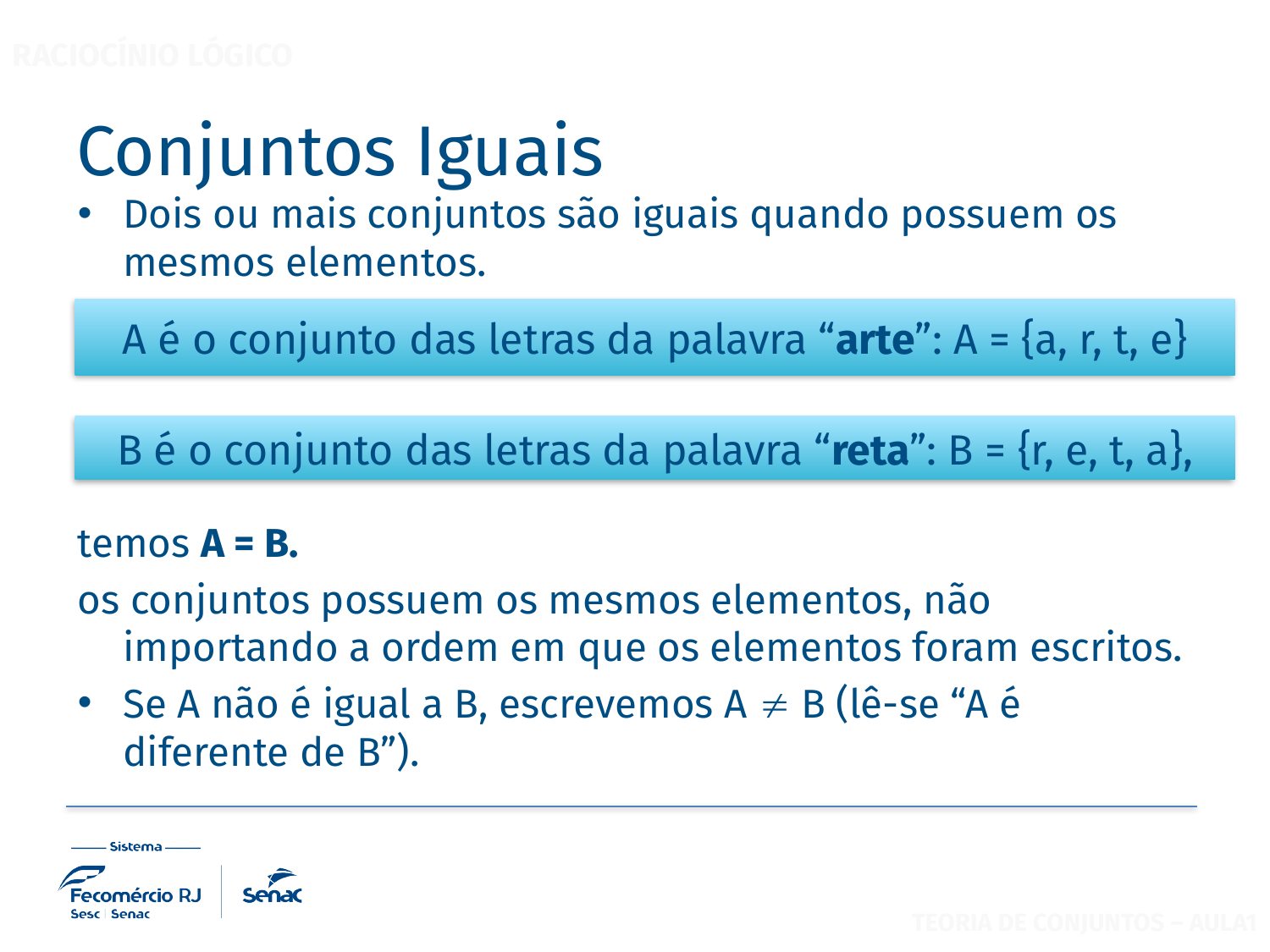

# Conjuntos Iguais
Dois ou mais conjuntos são iguais quando possuem os mesmos elementos.

temos A = B.
os conjuntos possuem os mesmos elementos, não importando a ordem em que os elementos foram escritos.
Se A não é igual a B, escrevemos A ≠ B (lê-se “A é diferente de B”).

A é o conjunto das letras da palavra “arte”: A = {a, r, t, e}
B é o conjunto das letras da palavra “reta”: B = {r, e, t, a},